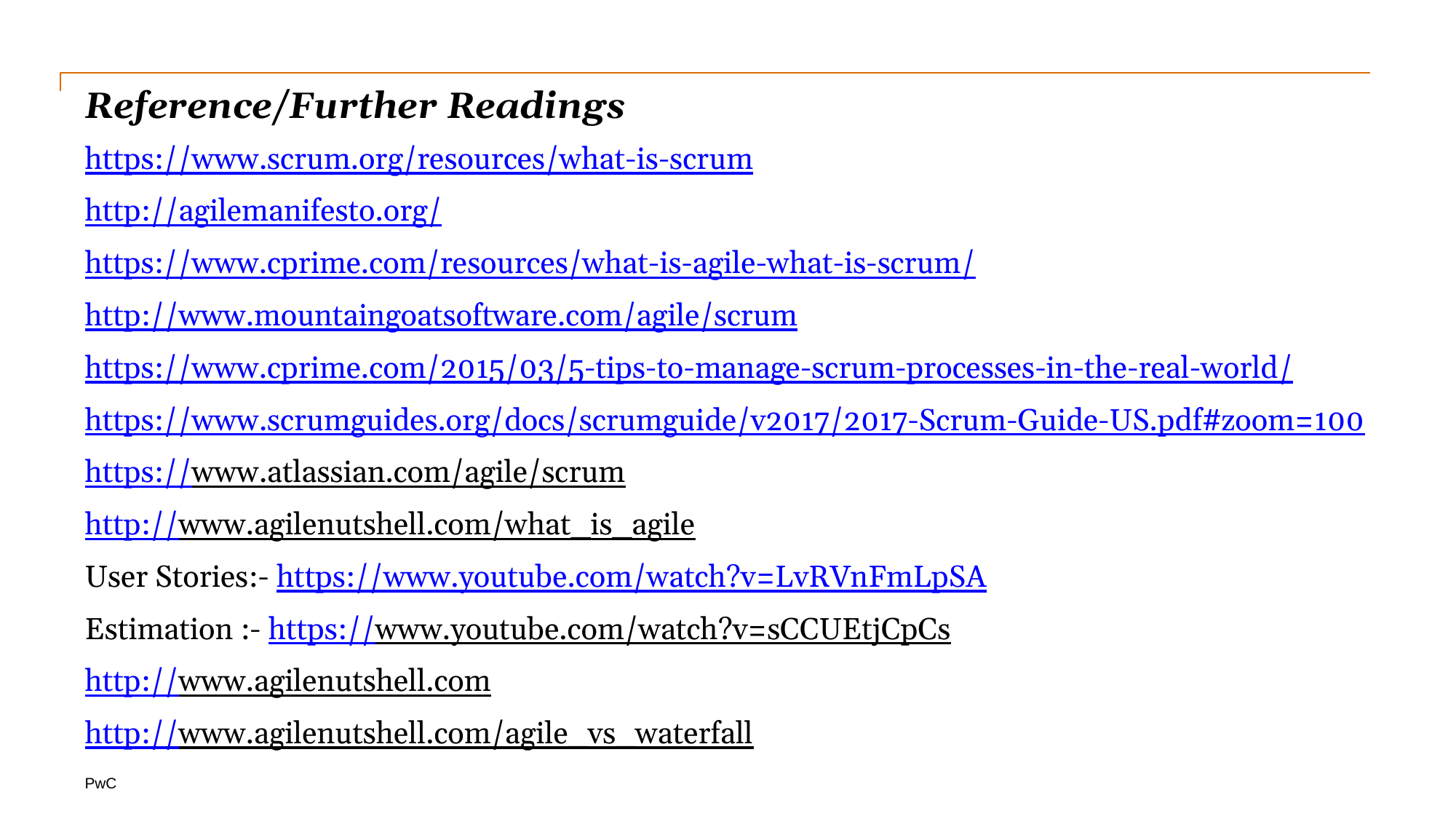

# Reference/Further Readings
https://www.scrum.org/resources/what-is-scrum
http://agilemanifesto.org/
https://www.cprime.com/resources/what-is-agile-what-is-scrum/
http://www.mountaingoatsoftware.com/agile/scrum
https://www.cprime.com/2015/03/5-tips-to-manage-scrum-processes-in-the-real-world/
https://www.scrumguides.org/docs/scrumguide/v2017/2017-Scrum-Guide-US.pdf#zoom=100
https://www.atlassian.com/agile/scrum
http://www.agilenutshell.com/what_is_agile
User Stories:- https://www.youtube.com/watch?v=LvRVnFmLpSA
Estimation :- https://www.youtube.com/watch?v=sCCUEtjCpCs
http://www.agilenutshell.com
http://www.agilenutshell.com/agile_vs_waterfall